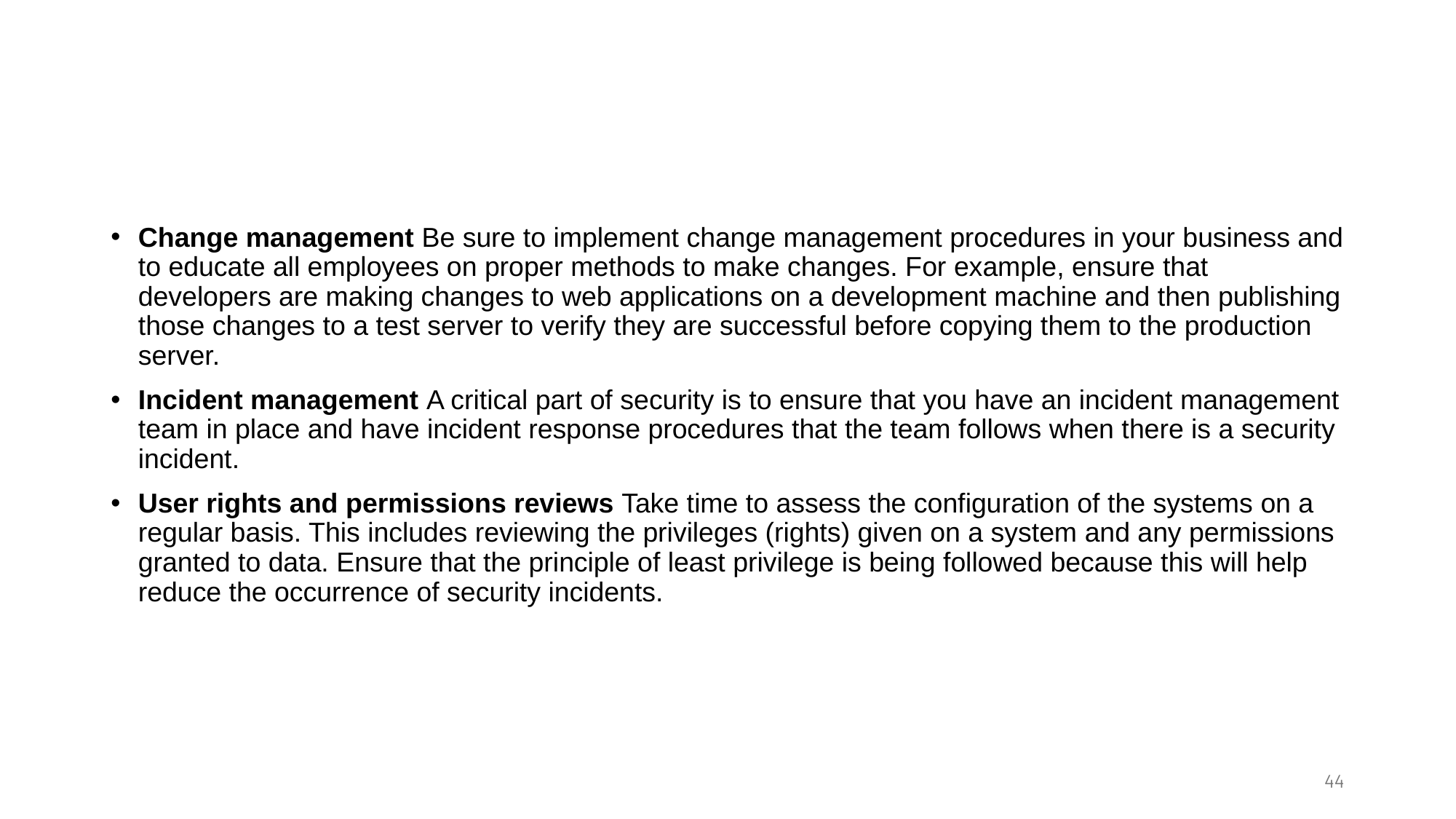

#
Change management Be sure to implement change management procedures in your business and to educate all employees on proper methods to make changes. For example, ensure that developers are making changes to web applications on a development machine and then publishing those changes to a test server to verify they are successful before copying them to the production server.
Incident management A critical part of security is to ensure that you have an incident management team in place and have incident response procedures that the team follows when there is a security incident.
User rights and permissions reviews Take time to assess the configuration of the systems on a regular basis. This includes reviewing the privileges (rights) given on a system and any permissions granted to data. Ensure that the principle of least privilege is being followed because this will help reduce the occurrence of security incidents.
44